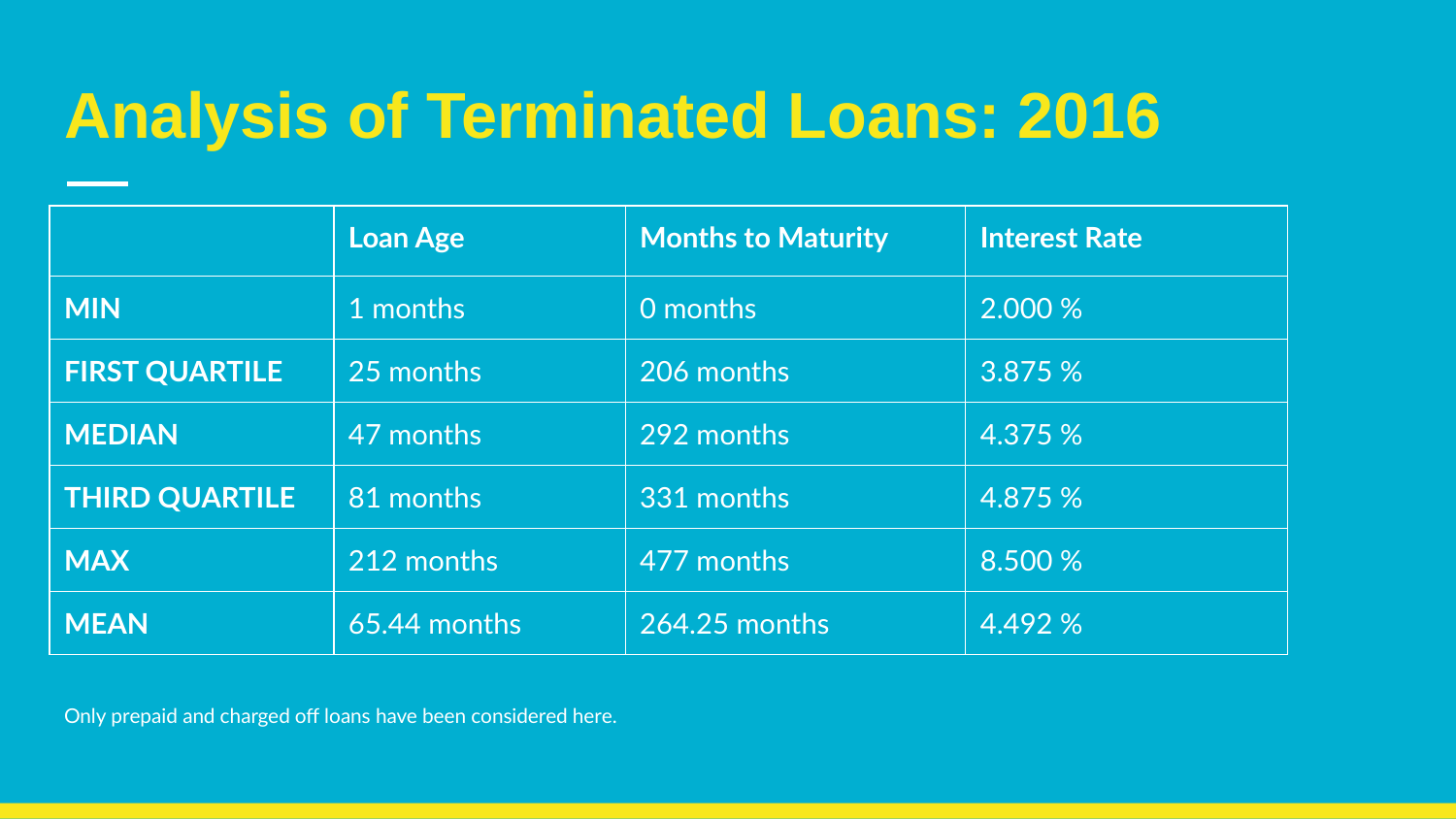

# Analysis of Terminated Loans: 2016

|  | Loan Age | Months to Maturity | Interest Rate |
| --- | --- | --- | --- |
| MIN | 1 months | 0 months | 2.000 % |
| FIRST QUARTILE | 25 months | 206 months | 3.875 % |
| MEDIAN | 47 months | 292 months | 4.375 % |
| THIRD QUARTILE | 81 months | 331 months | 4.875 % |
| MAX | 212 months | 477 months | 8.500 % |
| MEAN | 65.44 months | 264.25 months | 4.492 % |
Only prepaid and charged off loans have been considered here.